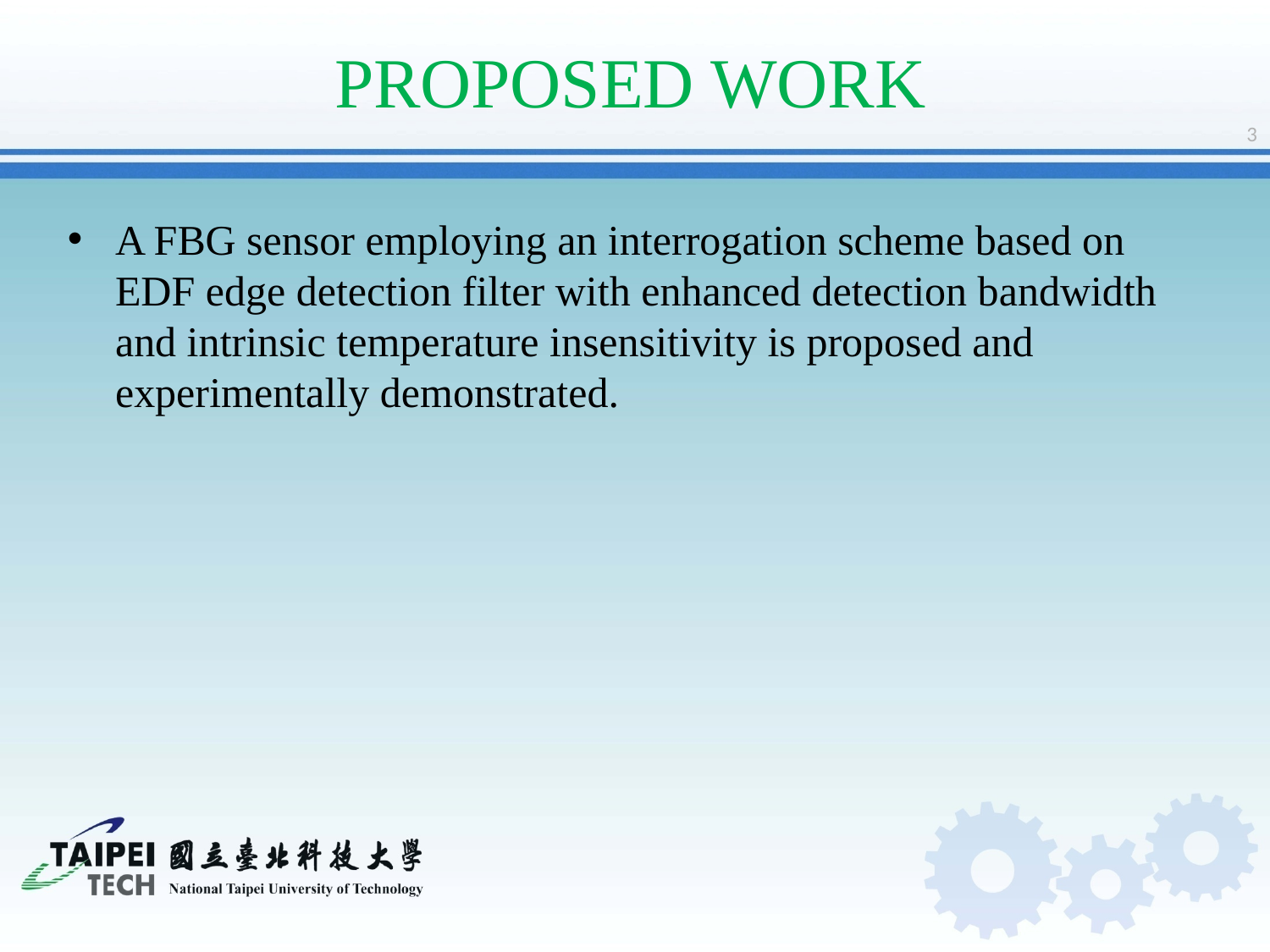

# PROPOSED WORK
3
A FBG sensor employing an interrogation scheme based on EDF edge detection filter with enhanced detection bandwidth and intrinsic temperature insensitivity is proposed and experimentally demonstrated.